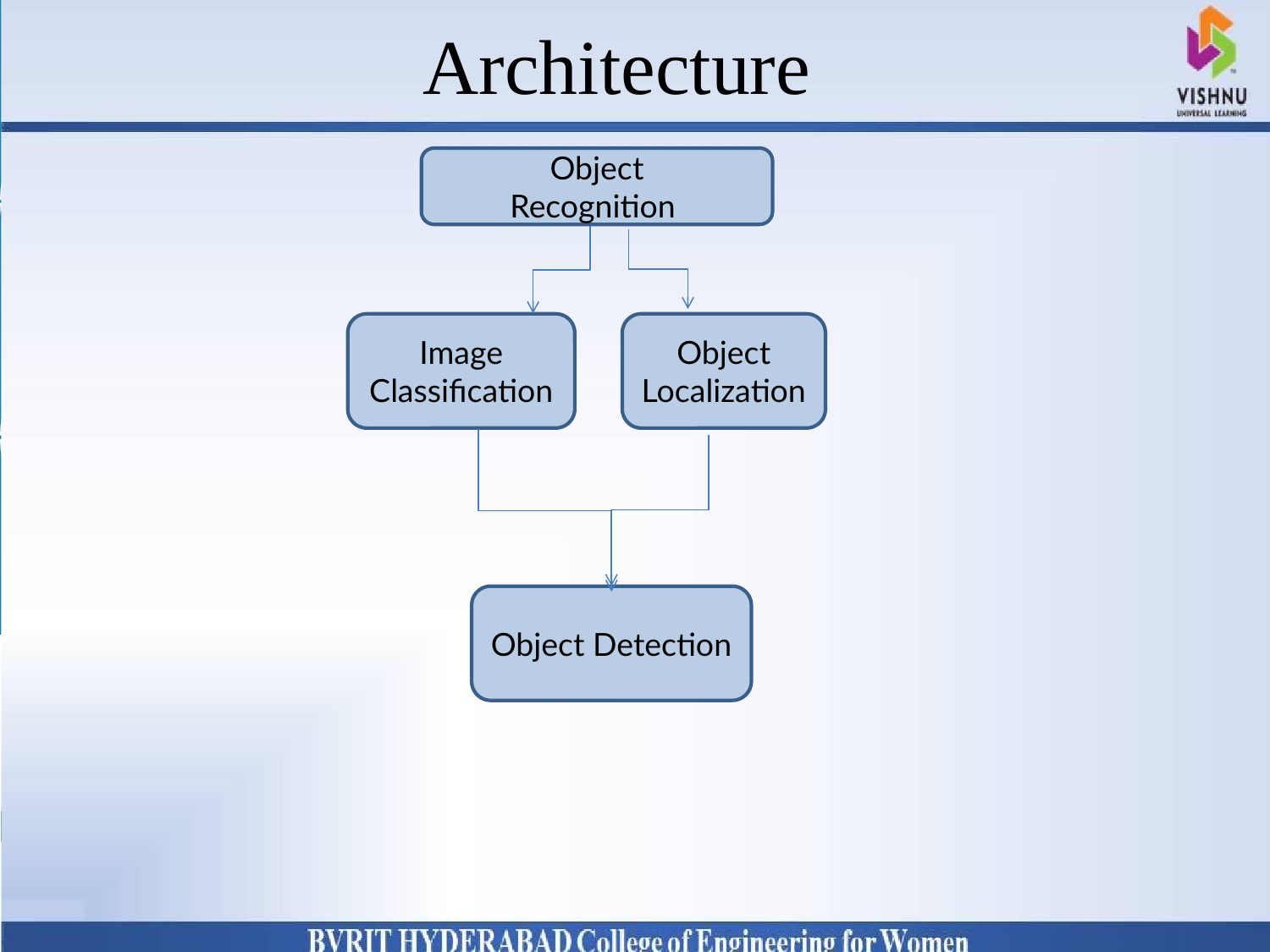

# Architecture

Why Should I Study this course?

Examples

BVRIT HYDERABAD College of Engineering for Women
Object
Recognition
Image Classification
Object Localization
Object Detection